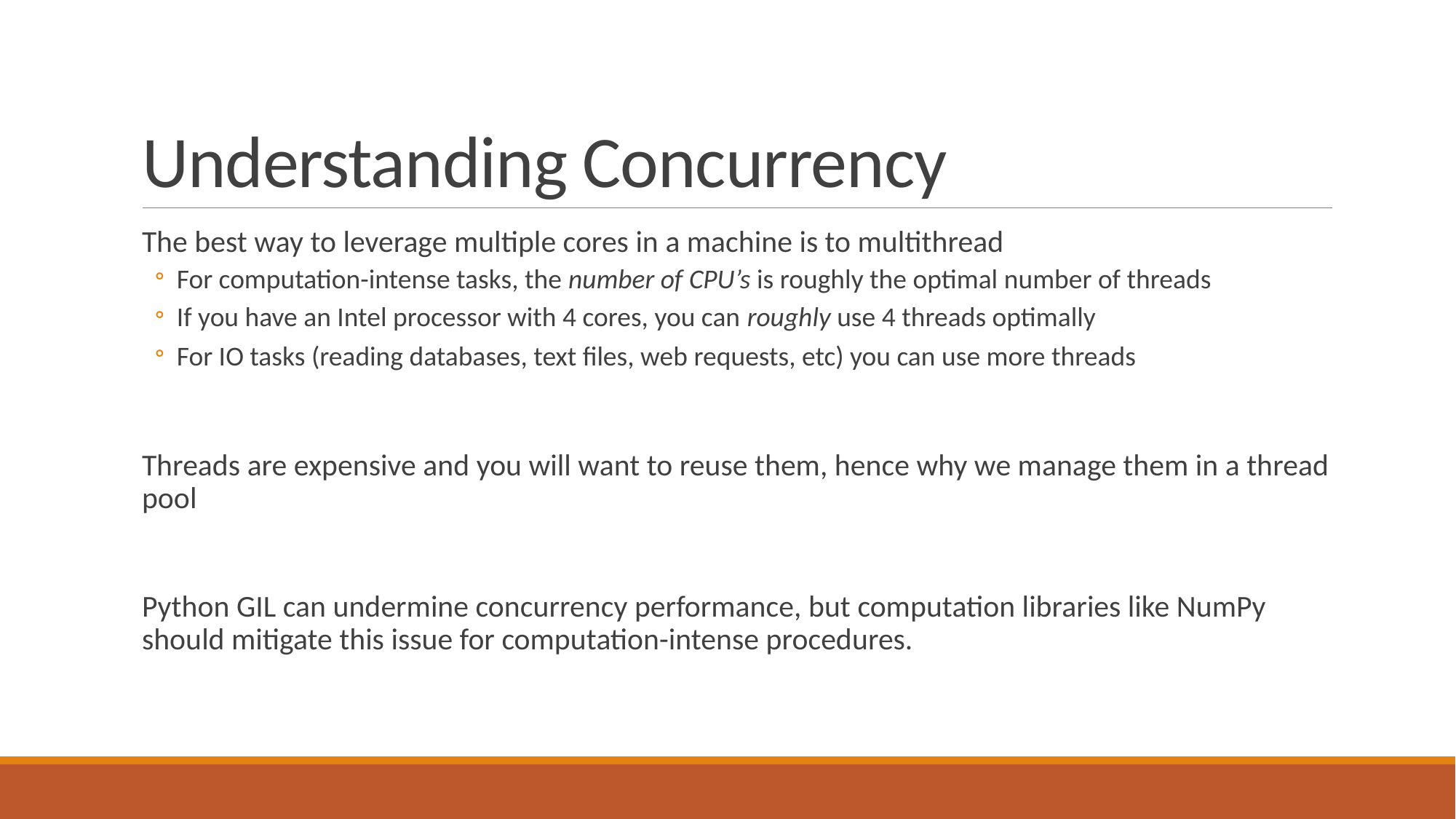

# Understanding Concurrency
The best way to leverage multiple cores in a machine is to multithread
For computation-intense tasks, the number of CPU’s is roughly the optimal number of threads
If you have an Intel processor with 4 cores, you can roughly use 4 threads optimally
For IO tasks (reading databases, text files, web requests, etc) you can use more threads

Threads are expensive and you will want to reuse them, hence why we manage them in a thread pool

Python GIL can undermine concurrency performance, but computation libraries like NumPy should mitigate this issue for computation-intense procedures.